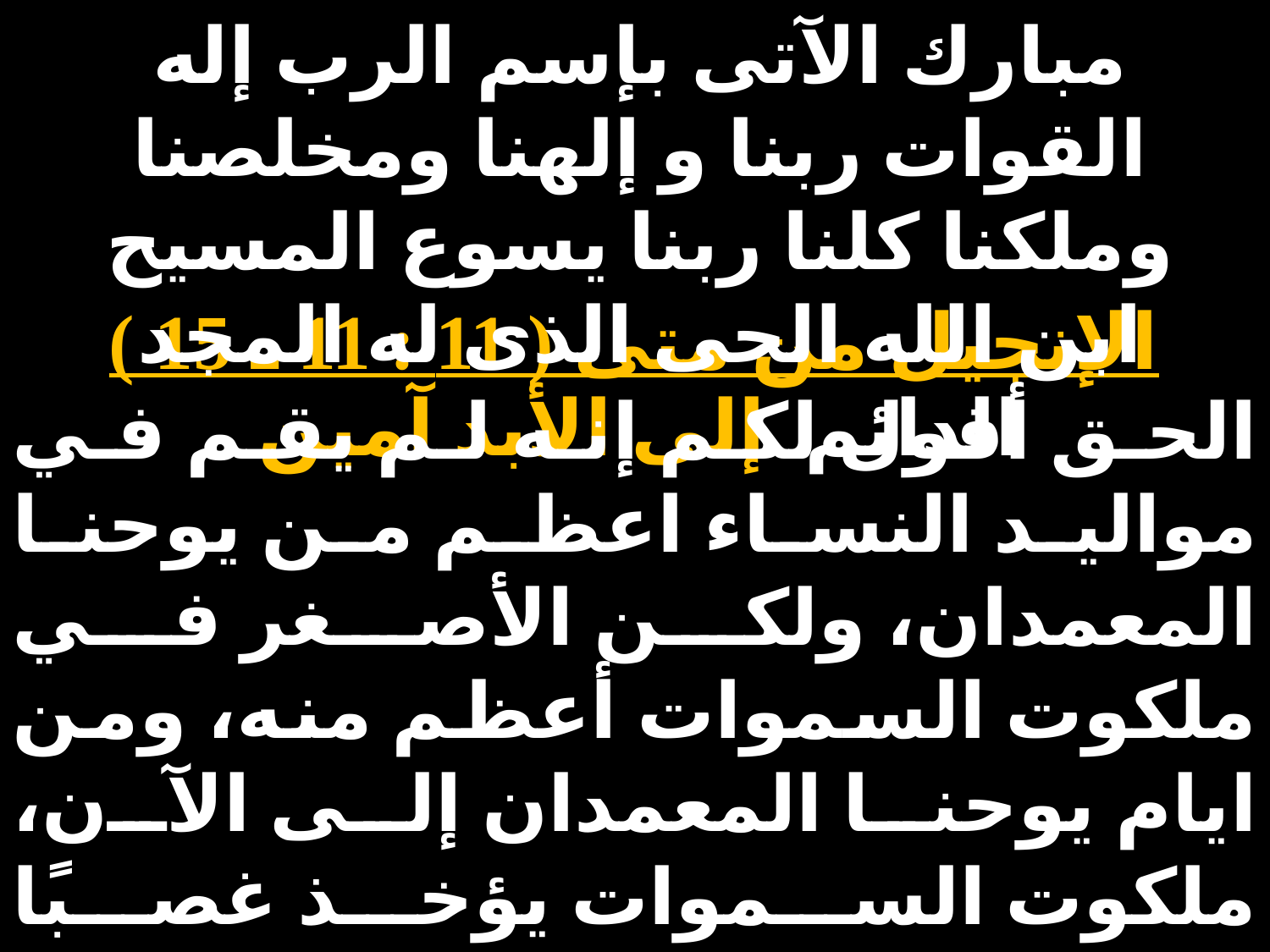

مبارك الآتى بإسم الرب إله القوات ربنا و إلهنا ومخلصنا وملكنا كلنا ربنا يسوع المسيح ابن الله الحى الذى له المجد الدائم  إلى الأبد آمين
الإنجيل من متى ( 11 : 11 ـ 15 )
الحق أقول لكم إنه لم يقم في مواليد النساء اعظم من يوحنا المعمدان، ولكن الأصغر في ملكوت السموات أعظم منه، ومن ايام يوحنا المعمدان إلى الآن، ملكوت السموات يؤخذ غصبًا والغاصبون يختطفونه، لان جميع الانبياء والناموس تنبأوا إلي يوحنا، فان شئتم أن تقبلوه فهو ايليا المزمع أن